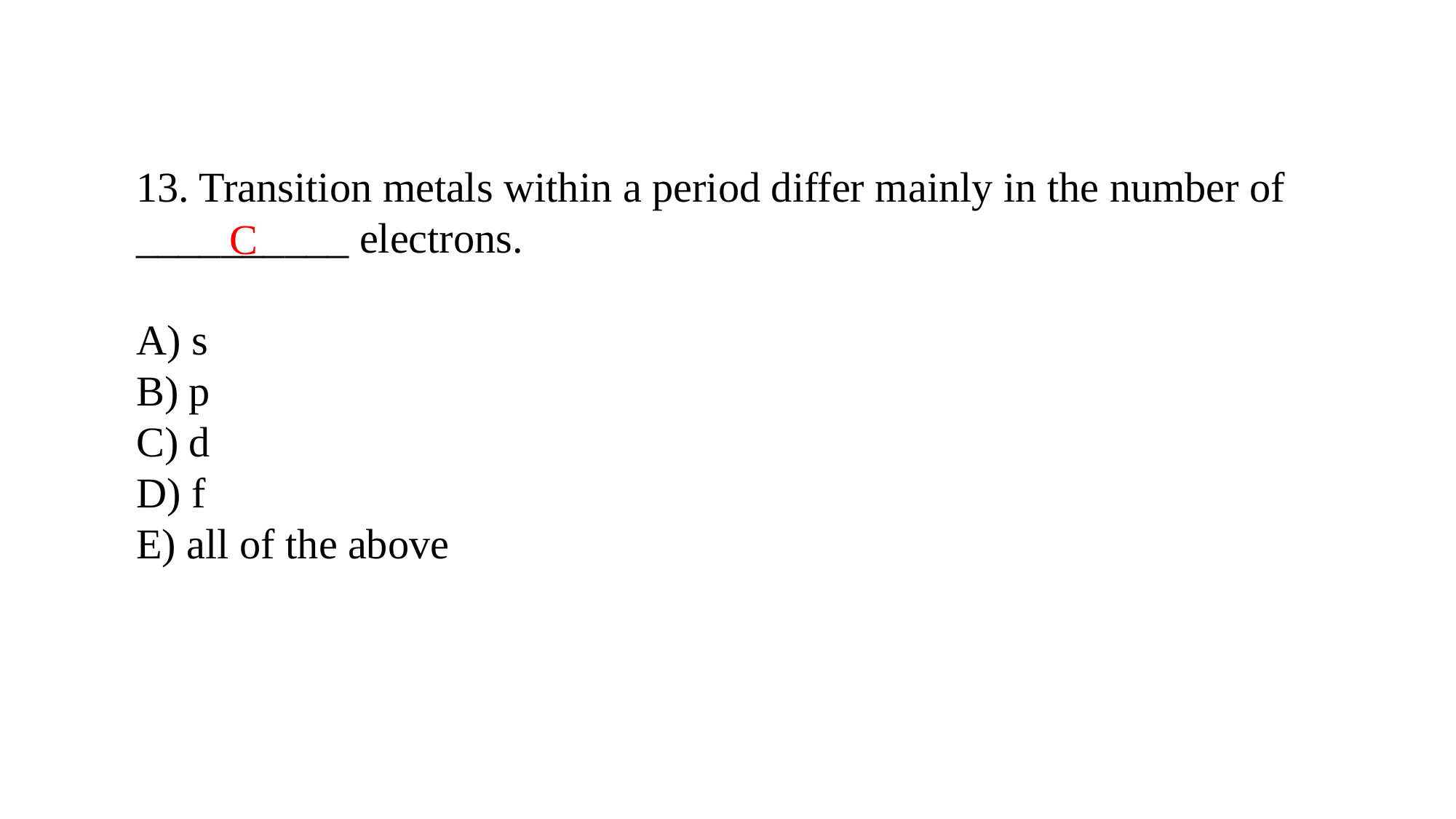

13. Transition metals within a period differ mainly in the number of __________ electrons.

A) s
B) p
C) d
D) f
E) all of the above
C